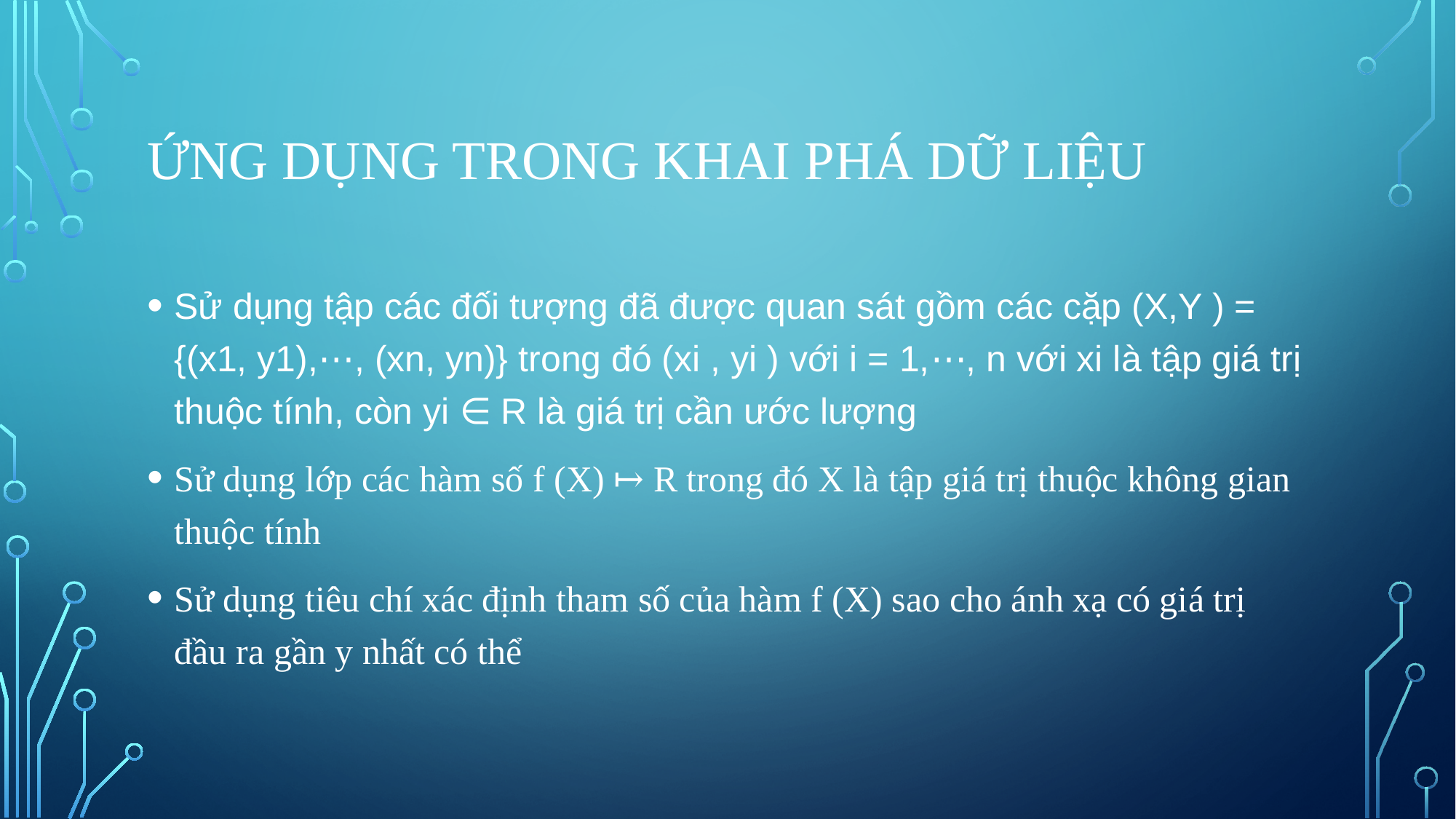

# Ứng dụng trong khai phá dữ liệu
Sử dụng tập các đối tượng đã được quan sát gồm các cặp (X,Y ) = {(x1, y1),⋯, (xn, yn)} trong đó (xi , yi ) với i = 1,⋯, n với xi là tập giá trị thuộc tính, còn yi ∈ R là giá trị cần ước lượng
Sử dụng lớp các hàm số f (X) ↦ R trong đó X là tập giá trị thuộc không gian thuộc tính
Sử dụng tiêu chí xác định tham số của hàm f (X) sao cho ánh xạ có giá trị đầu ra gần y nhất có thể